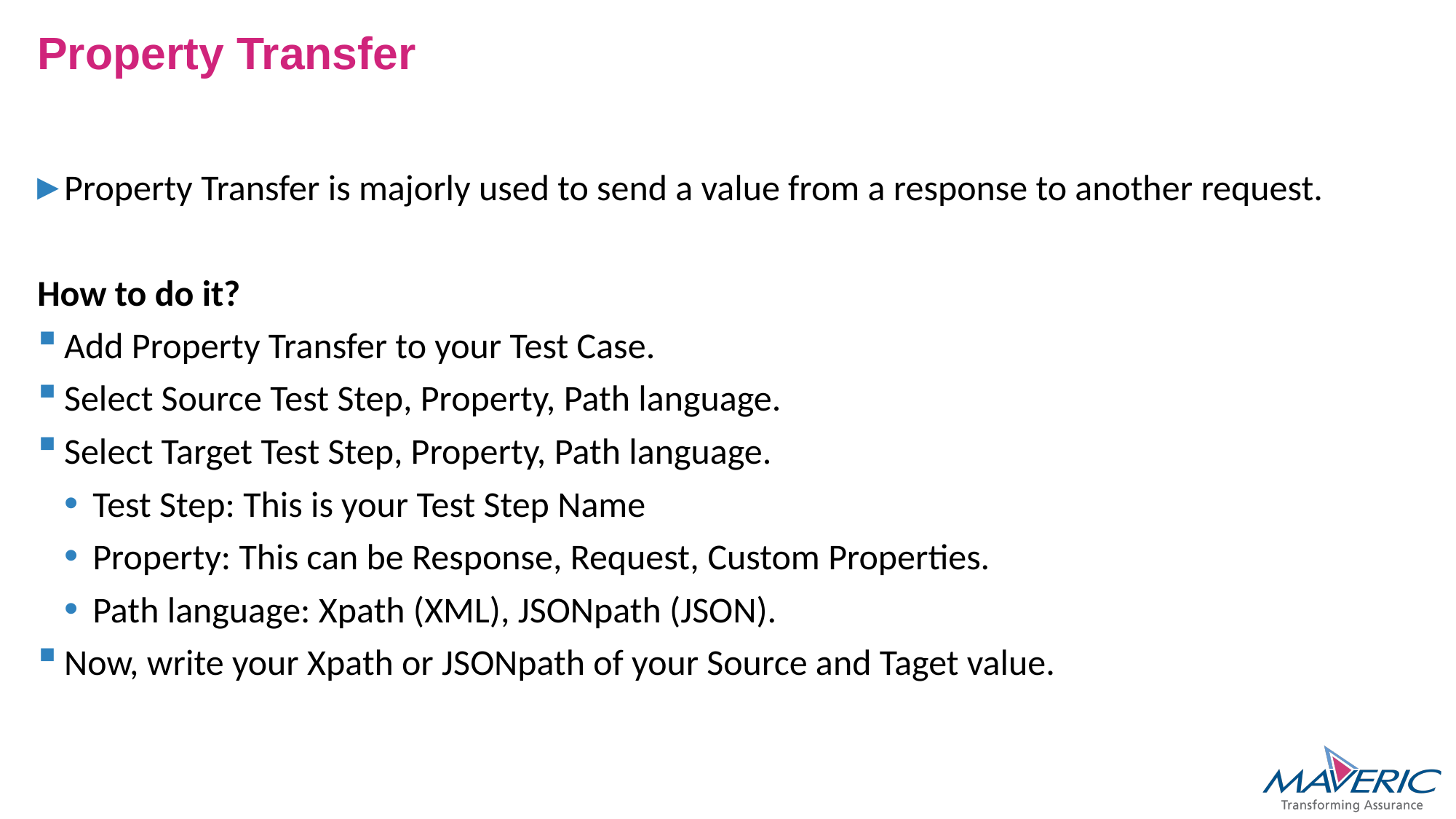

# Property Transfer
Property Transfer is majorly used to send a value from a response to another request.

How to do it?
Add Property Transfer to your Test Case.
Select Source Test Step, Property, Path language.
Select Target Test Step, Property, Path language.
Test Step: This is your Test Step Name
Property: This can be Response, Request, Custom Properties.
Path language: Xpath (XML), JSONpath (JSON).
Now, write your Xpath or JSONpath of your Source and Taget value.